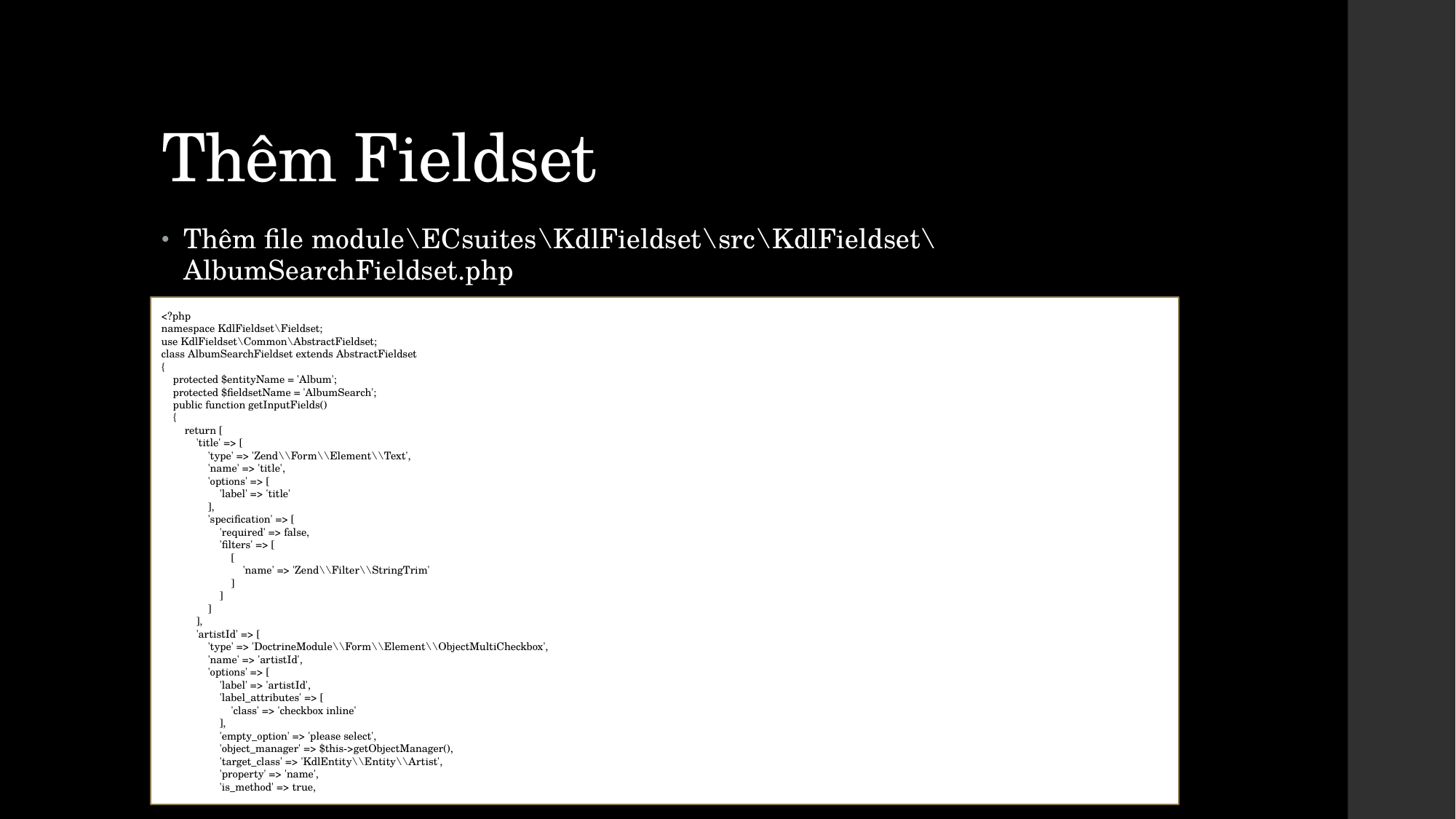

# Thêm Fieldset
Thêm file module\ECsuites\KdlFieldset\src\KdlFieldset\AlbumSearchFieldset.php

<?php
namespace KdlFieldset\Fieldset;
use KdlFieldset\Common\AbstractFieldset;
class AlbumSearchFieldset extends AbstractFieldset
{
    protected $entityName = 'Album';
    protected $fieldsetName = 'AlbumSearch';
    public function getInputFields()
    {
        return [
            'title' => [
                'type' => 'Zend\\Form\\Element\\Text',
                'name' => 'title',
                'options' => [
                    'label' => 'title'
                ],
                'specification' => [
                    'required' => false,
                    'filters' => [
                        [
                            'name' => 'Zend\\Filter\\StringTrim'
                        ]
                    ]
                ]
            ],
            'artistId' => [
                'type' => 'DoctrineModule\\Form\\Element\\ObjectMultiCheckbox',
                'name' => 'artistId',
                'options' => [
                    'label' => 'artistId',
                    'label_attributes' => [
                        'class' => 'checkbox inline'
                    ],
                    'empty_option' => 'please select',
                    'object_manager' => $this->getObjectManager(),
                    'target_class' => 'KdlEntity\\Entity\\Artist',
                    'property' => 'name',
                    'is_method' => true,